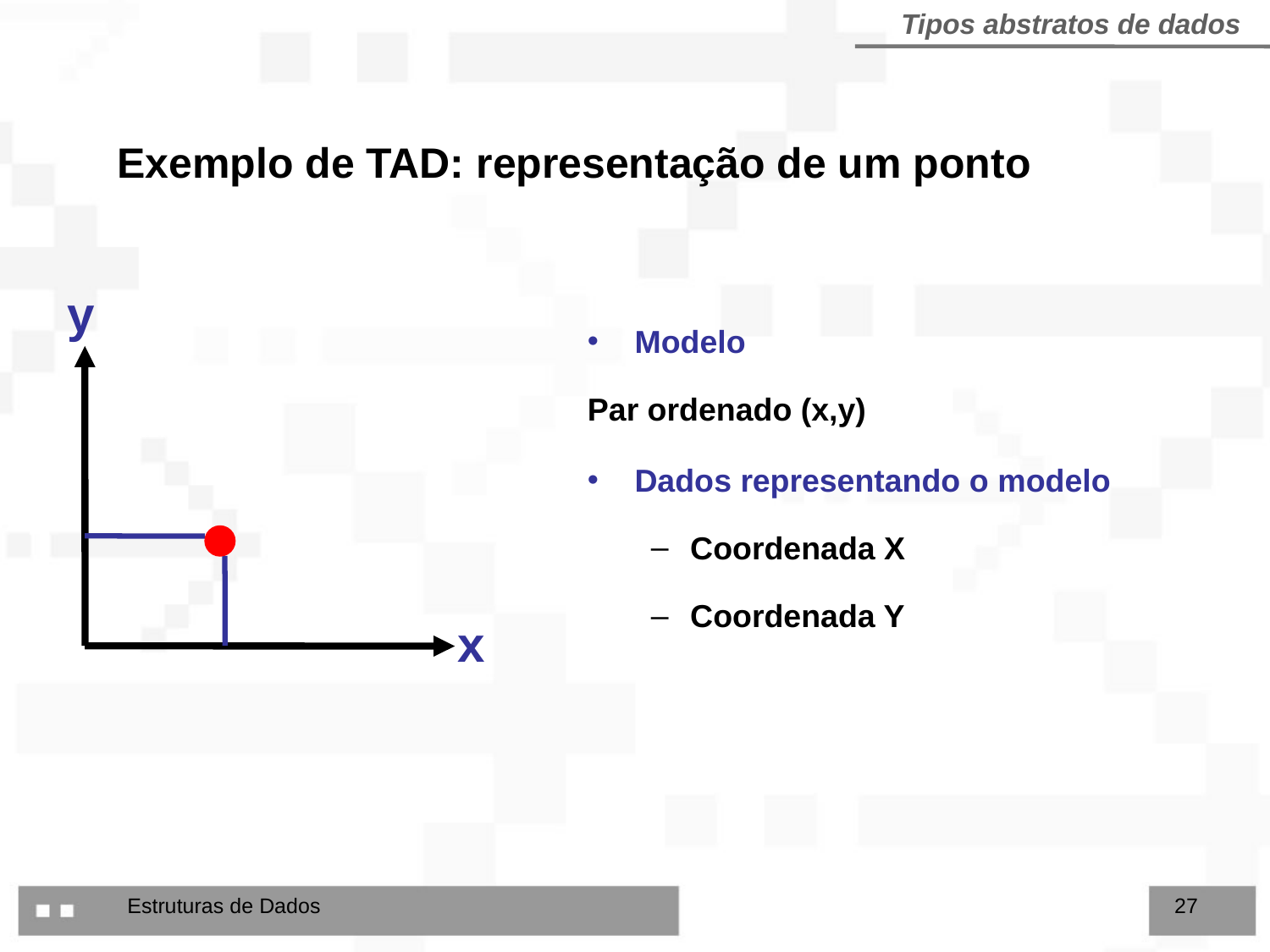

Tipos abstratos de dados
Exemplo de TAD: representação de um ponto
y
Modelo
Par ordenado (x,y)
Dados representando o modelo
Coordenada X
Coordenada Y

x